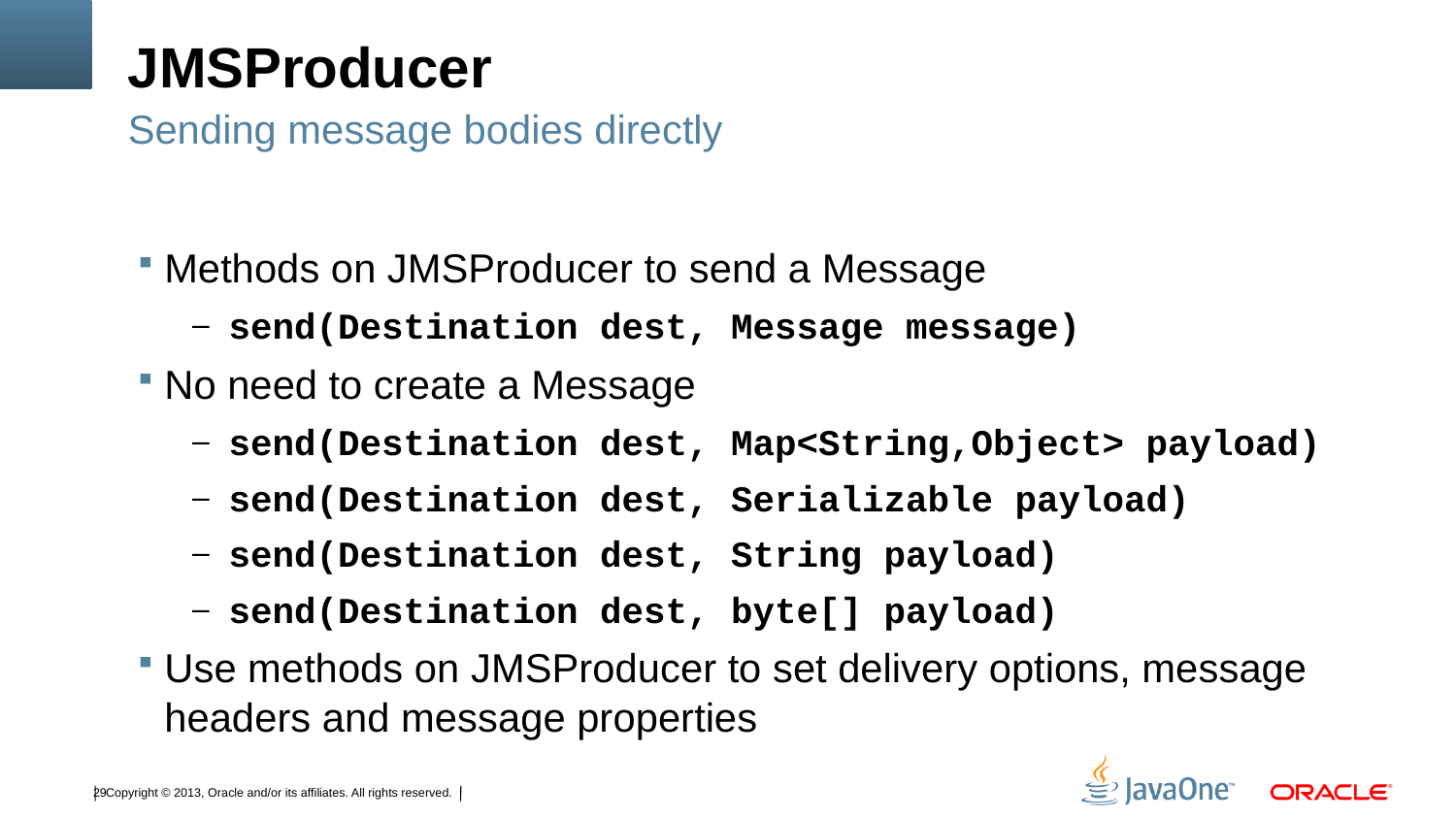

# JMSProducer
Sending message bodies directly
Methods on JMSProducer to send a Message
send(Destination dest, Message message)
No need to create a Message
send(Destination dest, Map<String,Object> payload)
send(Destination dest, Serializable payload)
send(Destination dest, String payload)
send(Destination dest, byte[] payload)
Use methods on JMSProducer to set delivery options, message headers and message properties